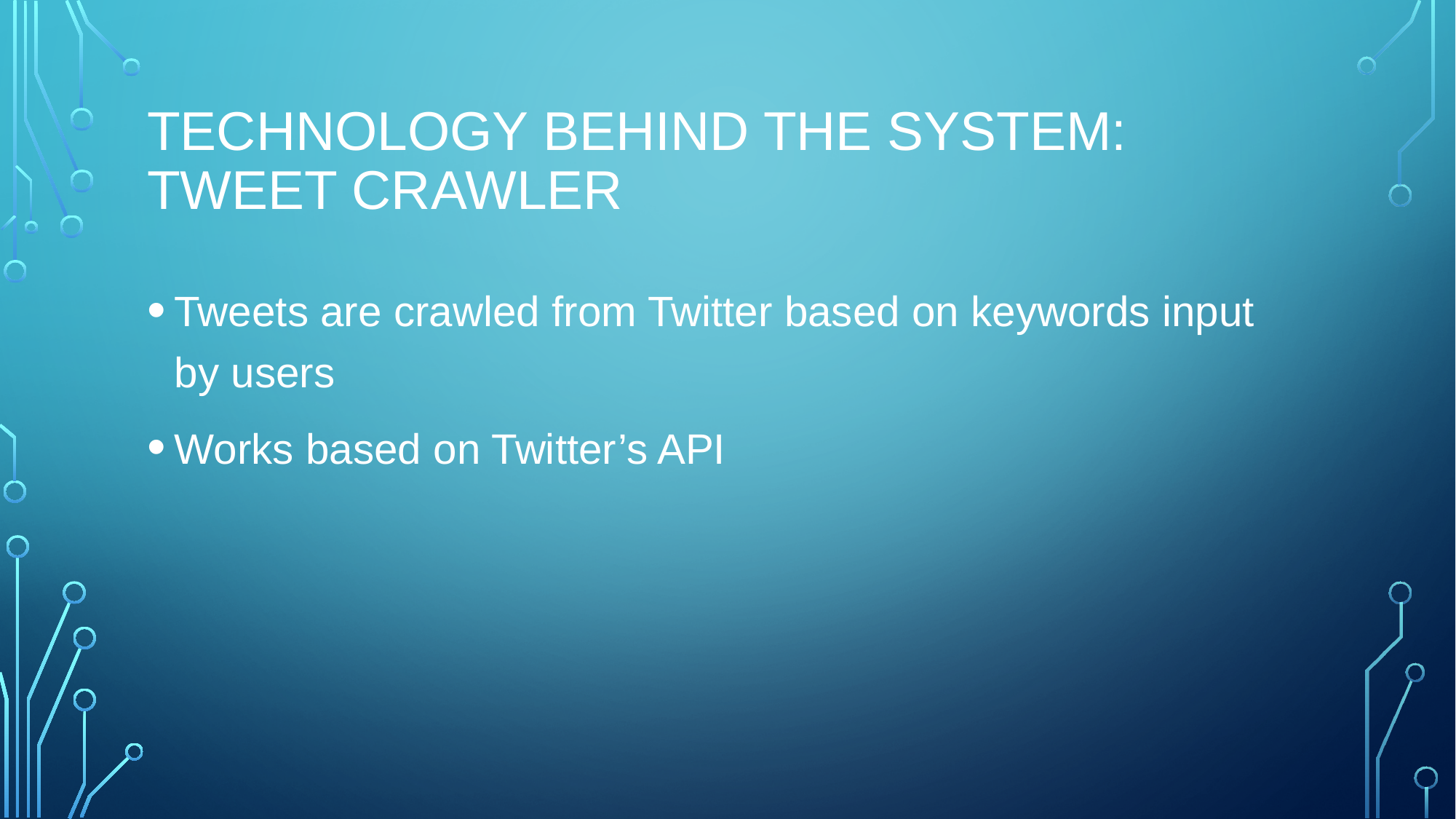

# Technology behind the System: Tweet Crawler
Tweets are crawled from Twitter based on keywords input by users
Works based on Twitter’s API